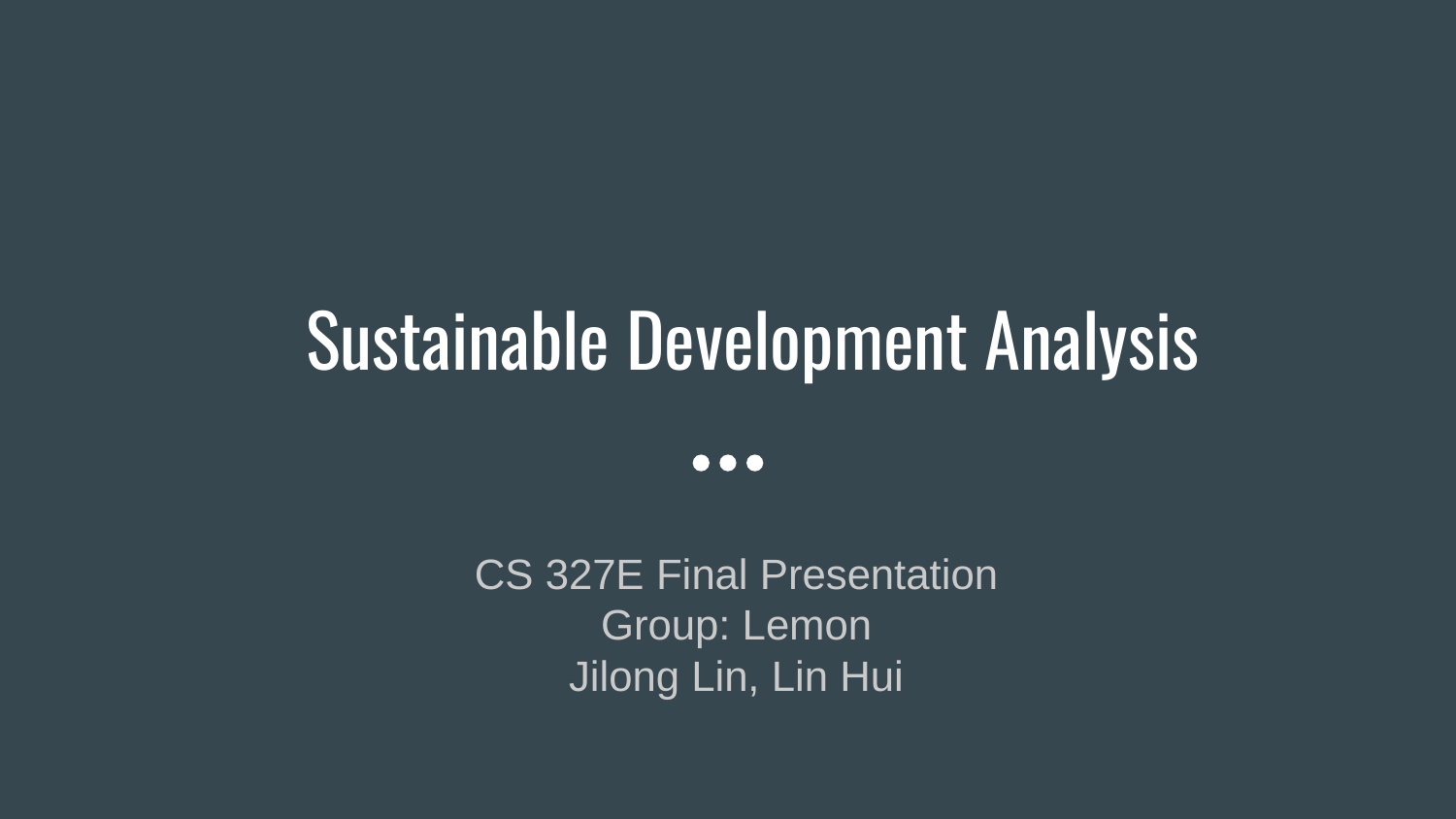

# Sustainable Development Analysis
CS 327E Final Presentation
Group: Lemon
Jilong Lin, Lin Hui